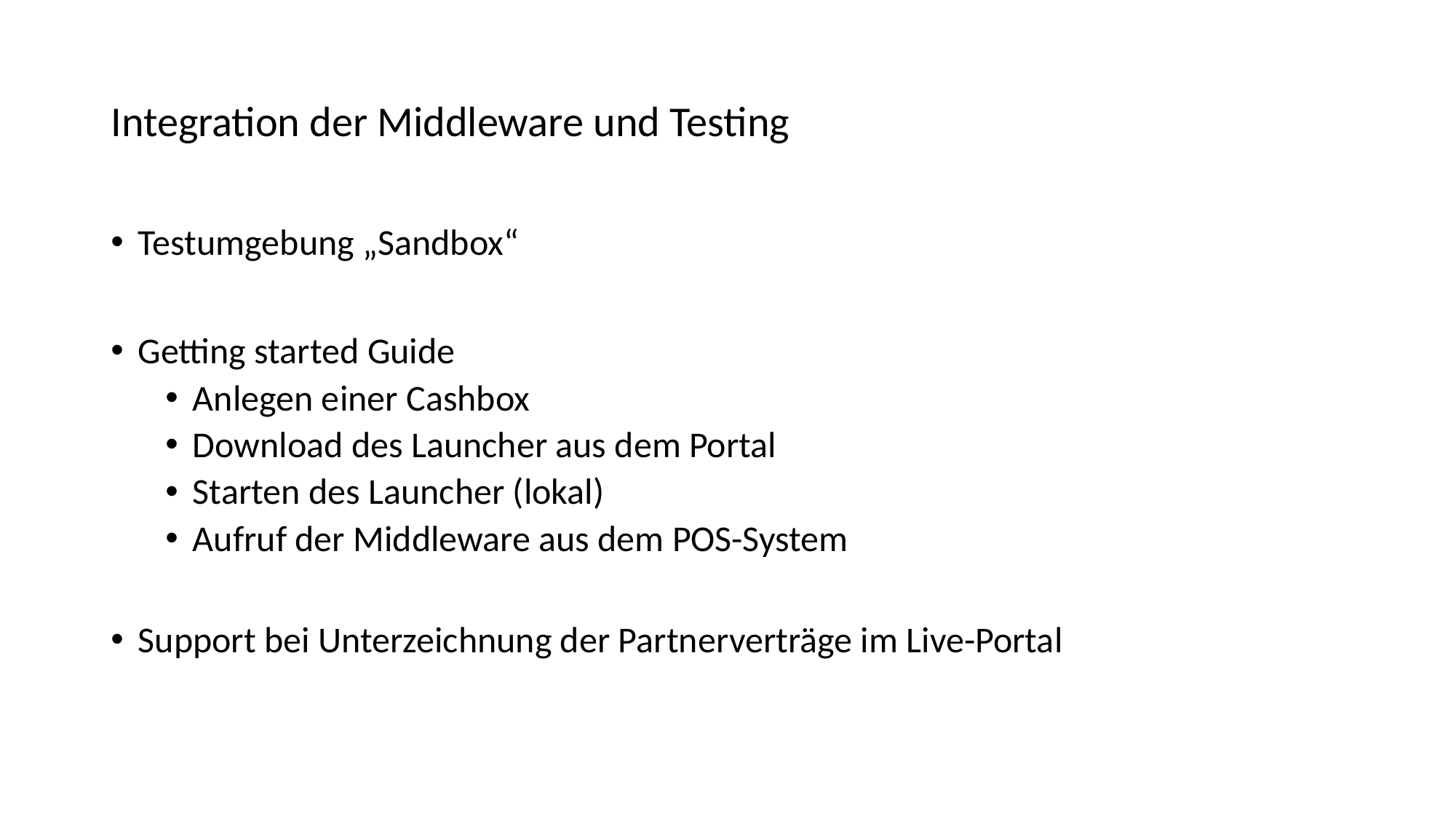

# Integration der Middleware und Testing
Testumgebung „Sandbox“

Getting started Guide
Anlegen einer Cashbox
Download des Launcher aus dem Portal
Starten des Launcher (lokal)
Aufruf der Middleware aus dem POS-System

Support bei Unterzeichnung der Partnerverträge im Live-Portal